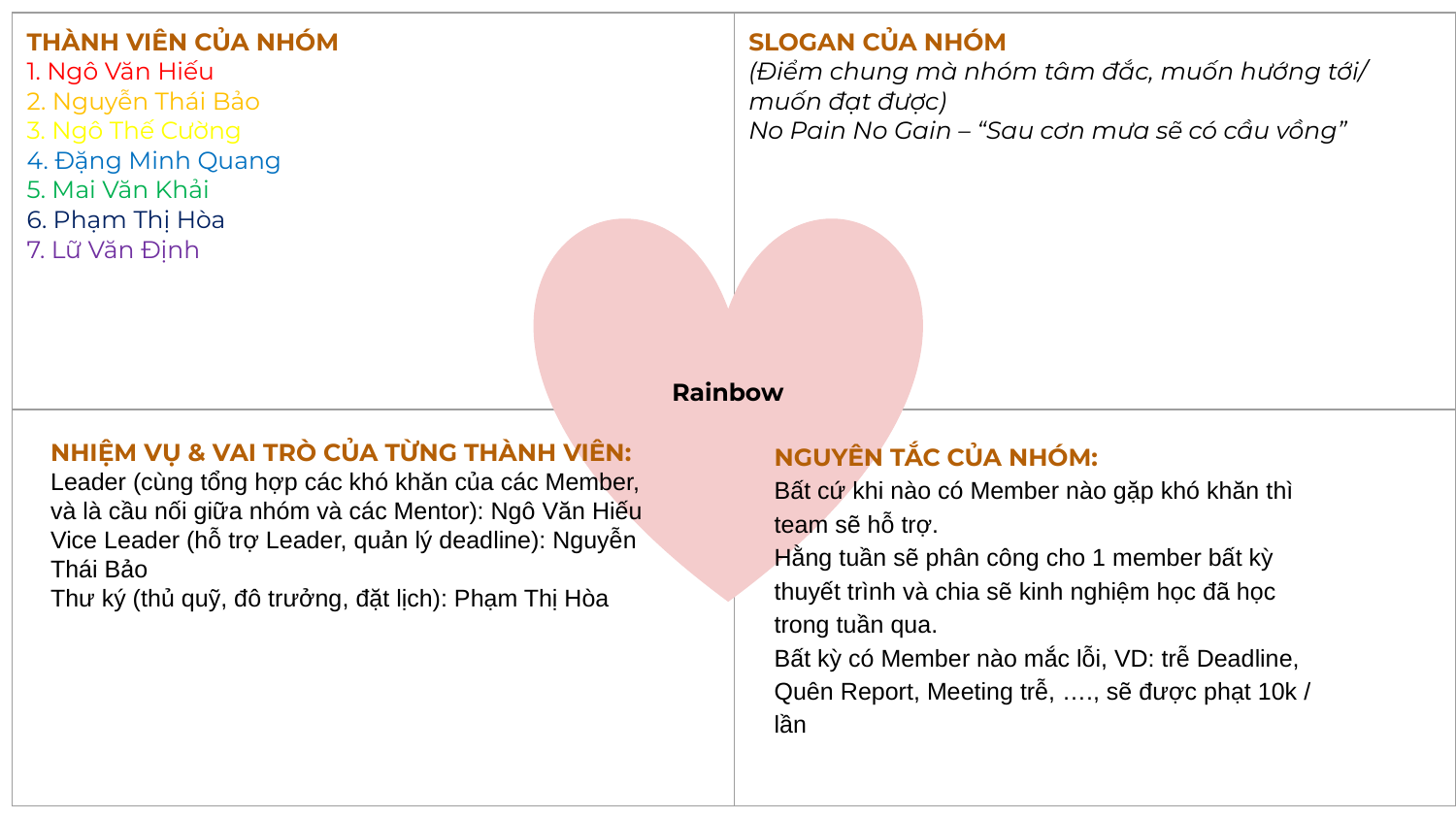

| THÀNH VIÊN CỦA NHÓM 1. Ngô Văn Hiếu 2. Nguyễn Thái Bảo 3. Ngô Thế Cường 4. Đặng Minh Quang 5. Mai Văn Khải 6. Phạm Thị Hòa 7. Lữ Văn Định | SLOGAN CỦA NHÓM (Điểm chung mà nhóm tâm đắc, muốn hướng tới/ muốn đạt được) No Pain No Gain – “Sau cơn mưa sẽ có cầu vồng” |
| --- | --- |
|  |  |
Rainbow
NHIỆM VỤ & VAI TRÒ CỦA TỪNG THÀNH VIÊN:
Leader (cùng tổng hợp các khó khăn của các Member, và là cầu nối giữa nhóm và các Mentor): Ngô Văn Hiếu
Vice Leader (hỗ trợ Leader, quản lý deadline): Nguyễn Thái Bảo
Thư ký (thủ quỹ, đô trưởng, đặt lịch): Phạm Thị Hòa

NGUYÊN TẮC CỦA NHÓM:
Bất cứ khi nào có Member nào gặp khó khăn thì team sẽ hỗ trợ.
Hằng tuần sẽ phân công cho 1 member bất kỳ thuyết trình và chia sẽ kinh nghiệm học đã học trong tuần qua.
Bất kỳ có Member nào mắc lỗi, VD: trễ Deadline, Quên Report, Meeting trễ, …., sẽ được phạt 10k / lần